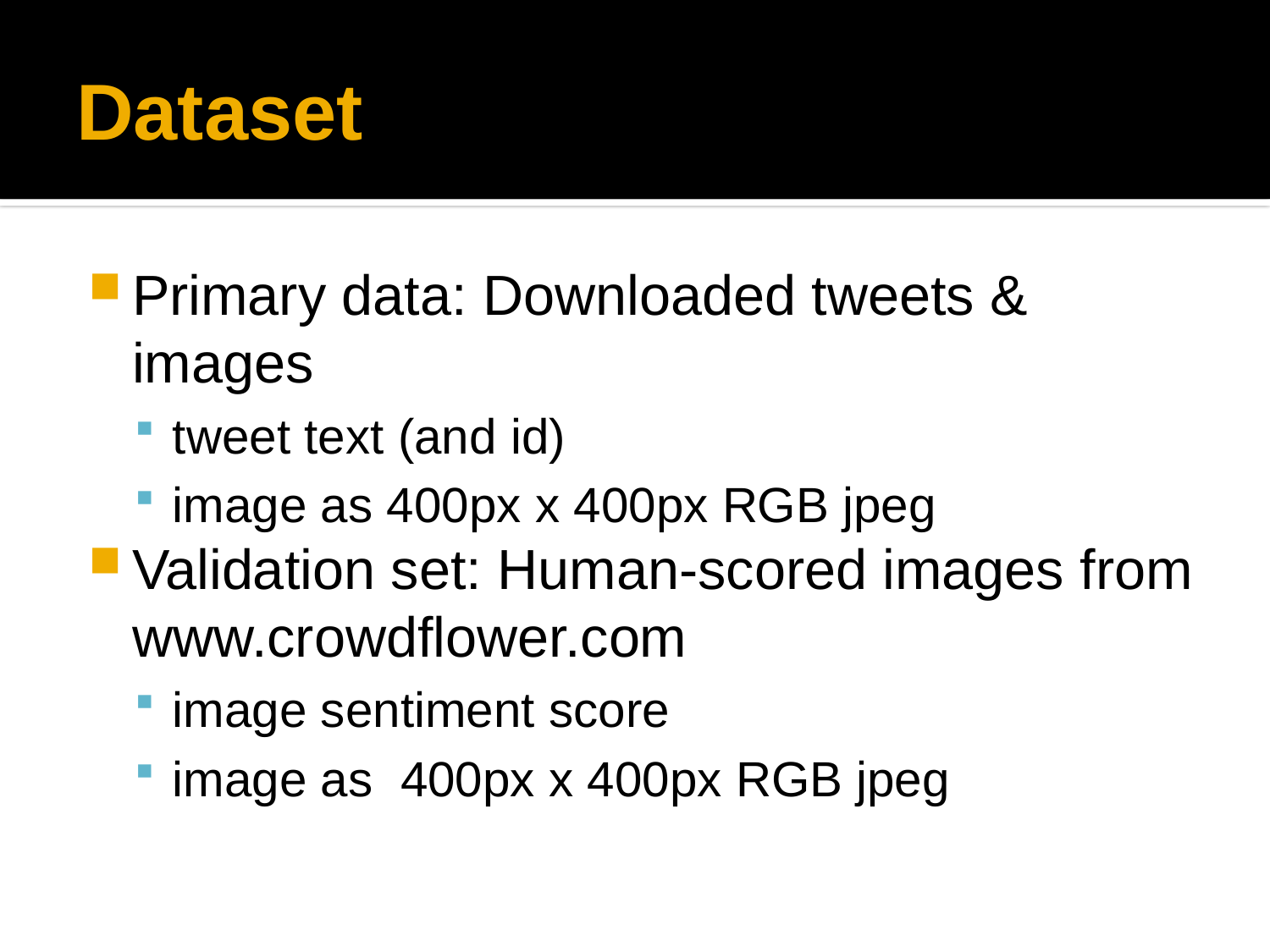

# Dataset
Primary data: Downloaded tweets & images
tweet text (and id)
image as 400px x 400px RGB jpeg
Validation set: Human-scored images from www.crowdflower.com
image sentiment score
image as  400px x 400px RGB jpeg